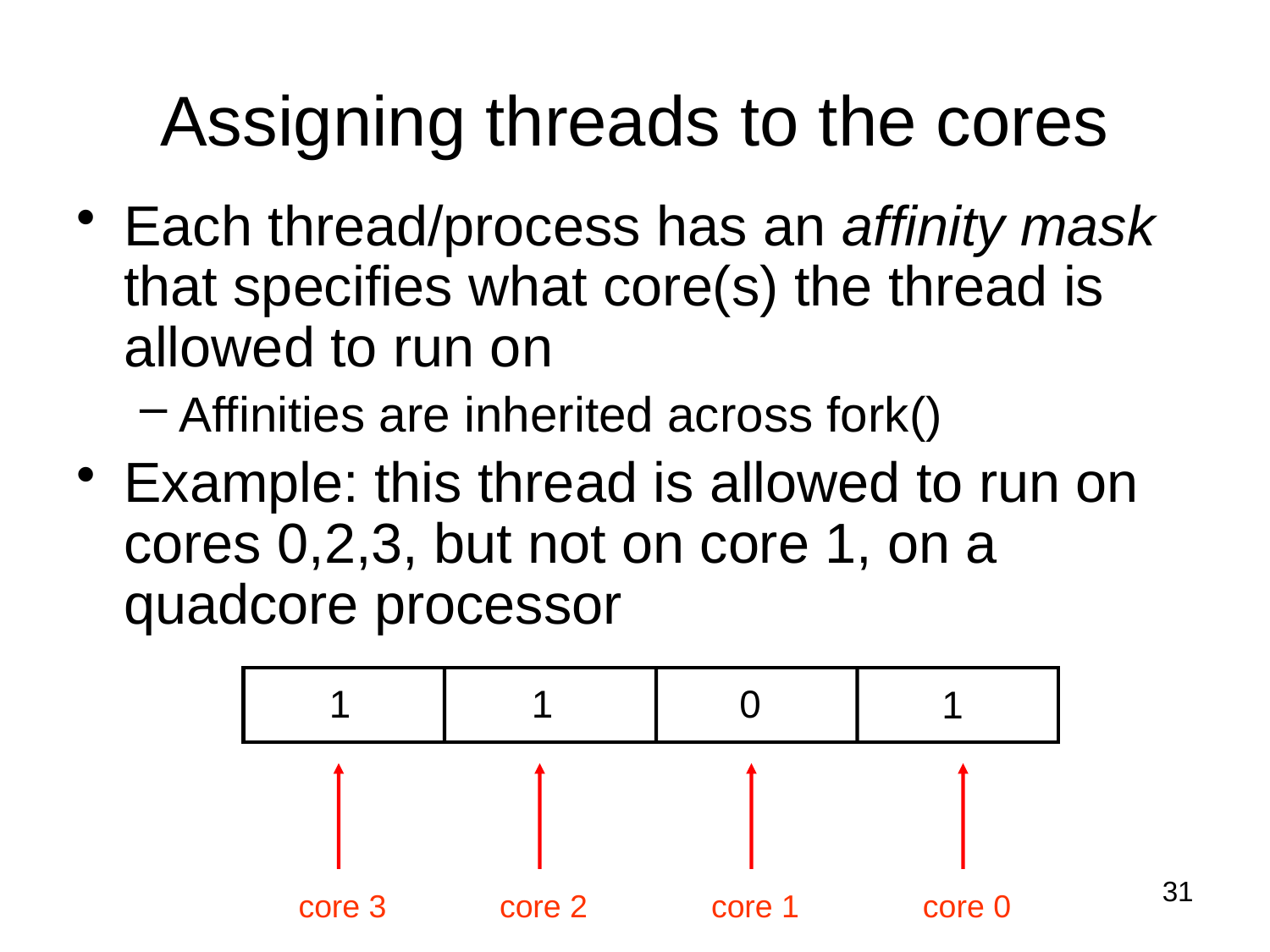

# Assigning threads to the cores
Each thread/process has an affinity mask that specifies what core(s) the thread is allowed to run on
Affinities are inherited across fork()
Example: this thread is allowed to run on  cores 0,2,3, but not on core 1, on a quadcore processor

1
1
0
1

31
core 3
core 2
core 1
core 0